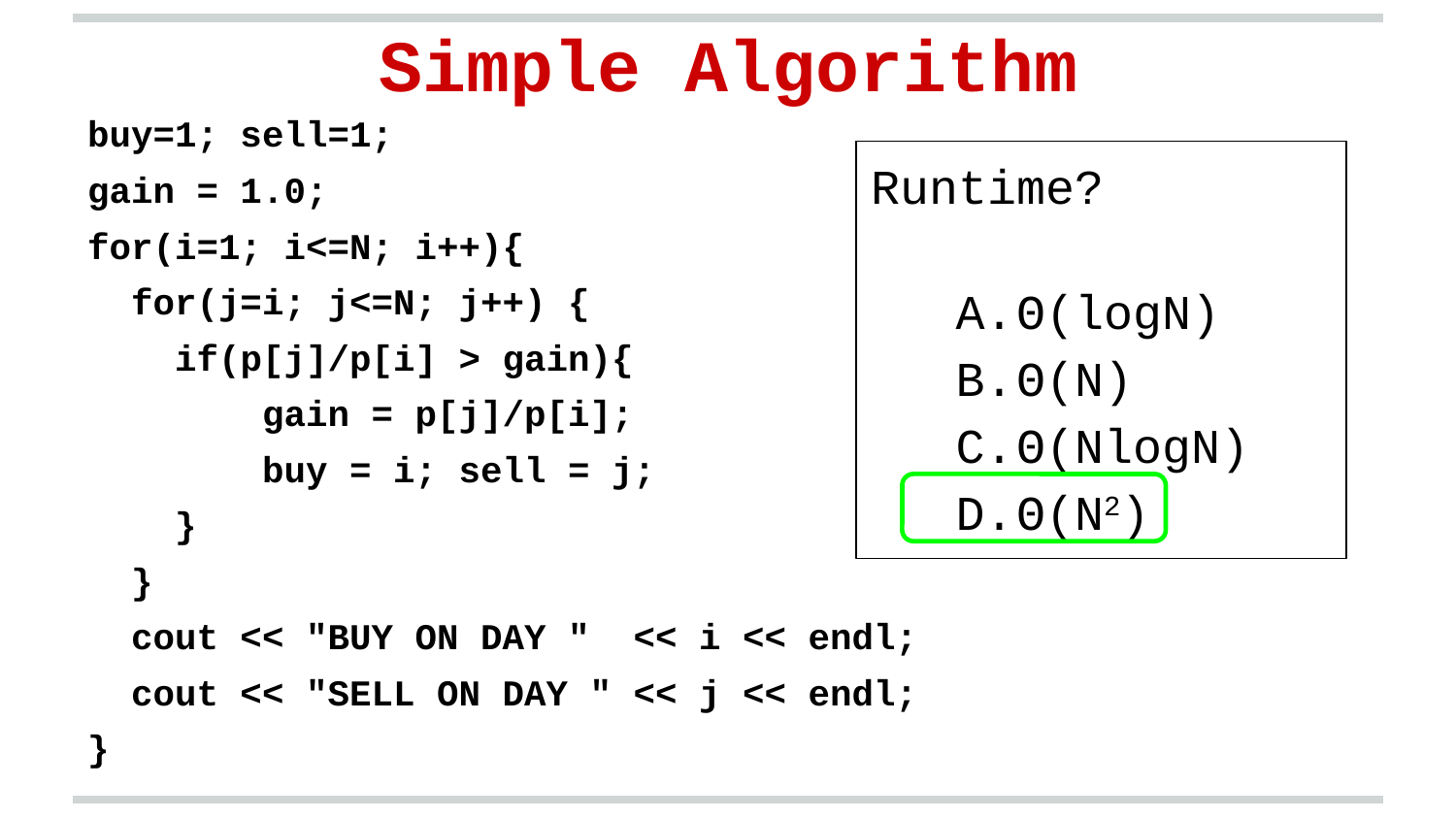

Simple Algorithm
buy=1; sell=1;
gain = 1.0;
for(i=1; i<=N; i++){
  for(j=i; j<=N; j++) {
    if(p[j]/p[i] > gain){
        gain = p[j]/p[i];
        buy = i; sell = j;
    }
  }
  cout << "BUY ON DAY "  << i << endl;
  cout << "SELL ON DAY " << j << endl;
}
Runtime?

Θ(logN)
Θ(N)
Θ(NlogN)
Θ(N2)